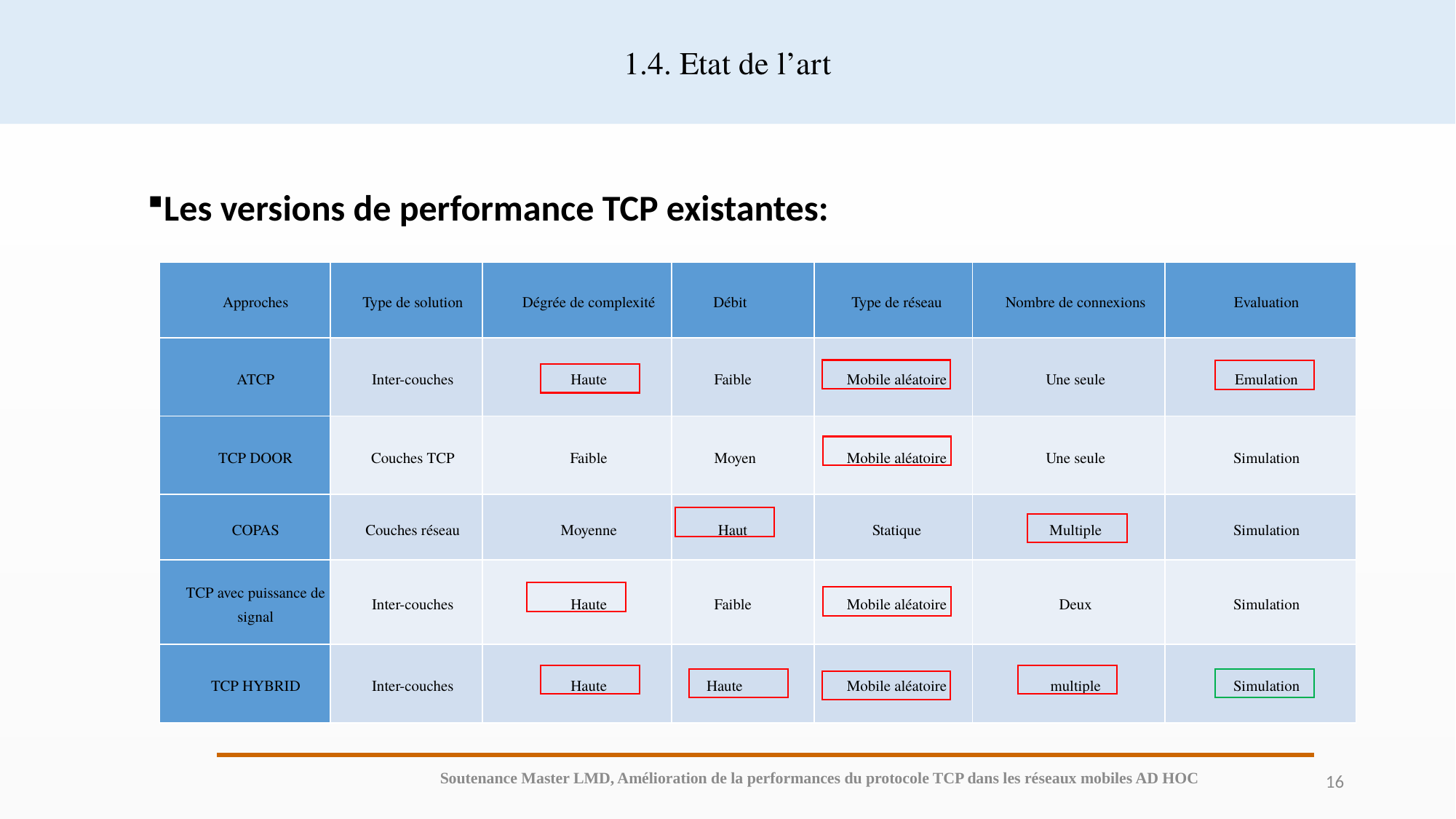

# 1.4. Etat de l’art
Les versions de performance TCP existantes:
| Approches | Type de solution | Dégrée de complexité | Débit | Type de réseau | Nombre de connexions | Evaluation |
| --- | --- | --- | --- | --- | --- | --- |
| ATCP | Inter-couches | Haute | Faible | Mobile aléatoire | Une seule | Emulation |
| TCP DOOR | Couches TCP | Faible | Moyen | Mobile aléatoire | Une seule | Simulation |
| COPAS | Couches réseau | Moyenne | Haut | Statique | Multiple | Simulation |
| TCP avec puissance de signal | Inter-couches | Haute | Faible | Mobile aléatoire | Deux | Simulation |
| TCP HYBRID | Inter-couches | Haute | Haute | Mobile aléatoire | multiple | Simulation |

Soutenance Master LMD, Amélioration de la performances du protocole TCP dans les réseaux mobiles AD HOC
16